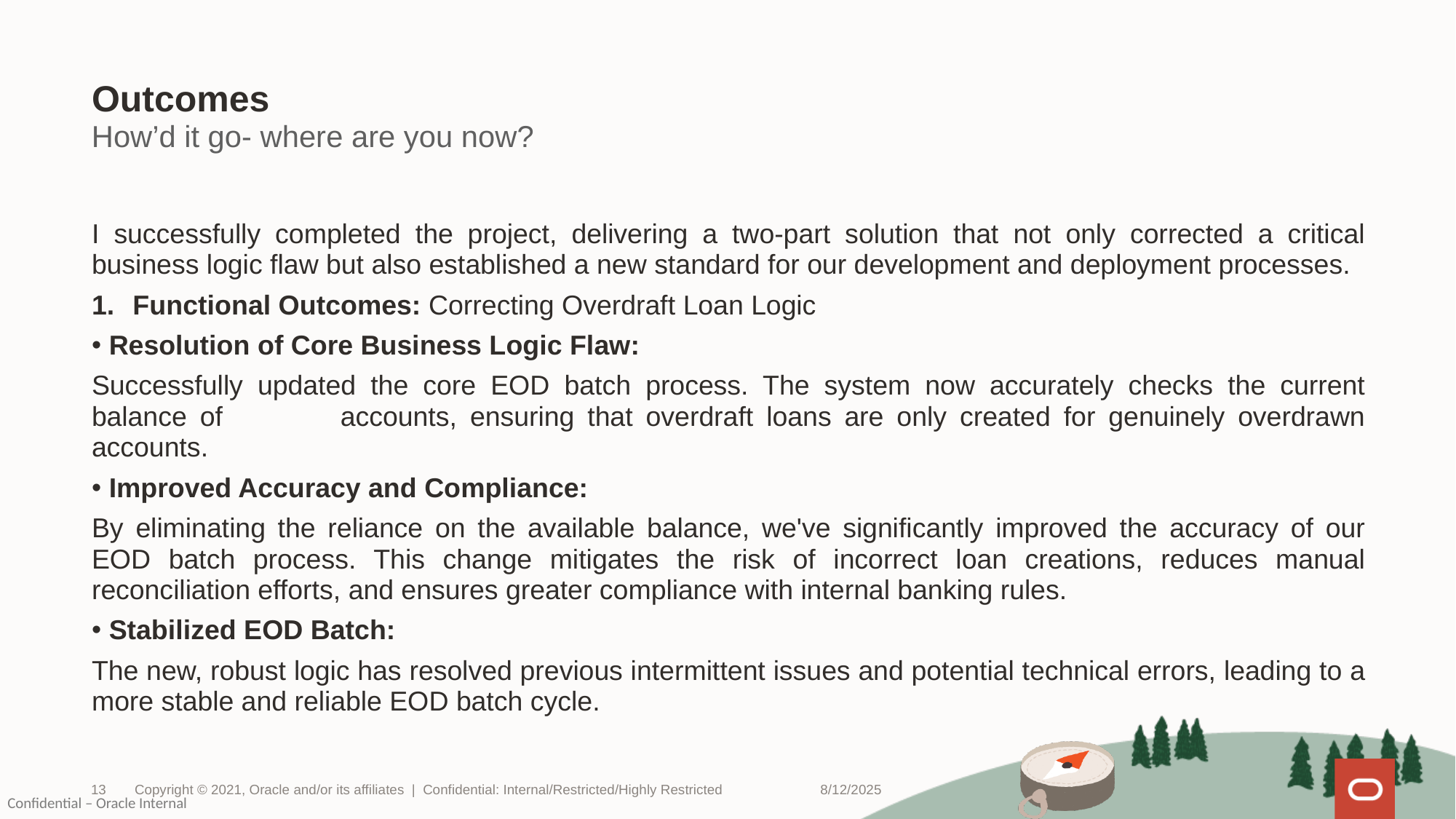

# Outcomes
How’d it go- where are you now?
I successfully completed the project, delivering a two-part solution that not only corrected a critical business logic flaw but also established a new standard for our development and deployment processes.
Functional Outcomes: Correcting Overdraft Loan Logic
 Resolution of Core Business Logic Flaw:
Successfully updated the core EOD batch process. The system now accurately checks the current balance of         accounts, ensuring that overdraft loans are only created for genuinely overdrawn accounts.
 Improved Accuracy and Compliance:
By eliminating the reliance on the available balance, we've significantly improved the accuracy of our EOD batch process. This change mitigates the risk of incorrect loan creations, reduces manual reconciliation efforts, and ensures greater compliance with internal banking rules.
 Stabilized EOD Batch:
The new, robust logic has resolved previous intermittent issues and potential technical errors, leading to a more stable and reliable EOD batch cycle.

13
Copyright © 2021, Oracle and/or its affiliates  |  Confidential: Internal/Restricted/Highly Restricted
8/12/2025